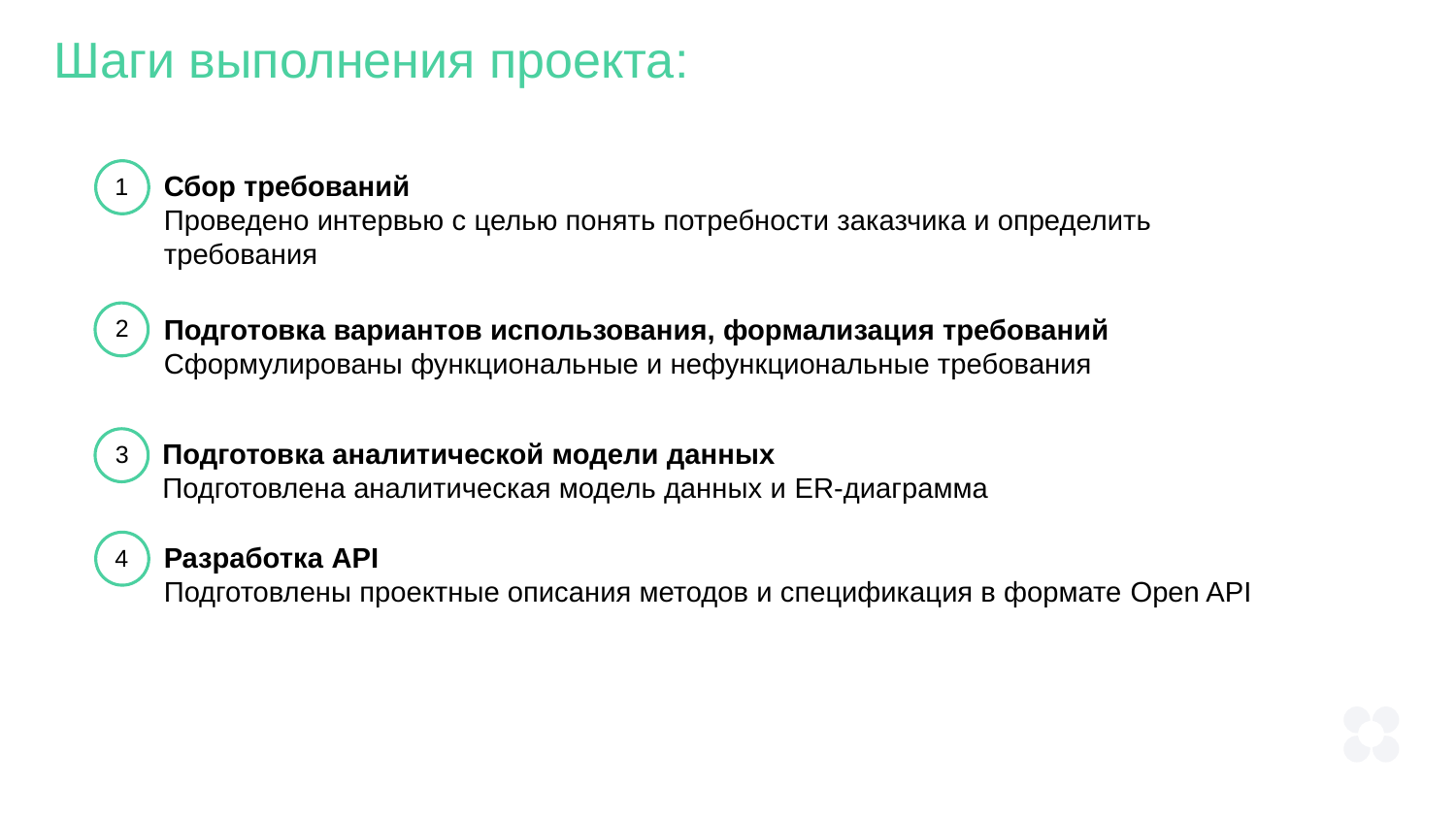

Шаги выполнения проекта:

1
Сбор требований
Проведено интервью с целью понять потребности заказчика и определить требования

2
Подготовка вариантов использования, формализация требований
Сформулированы функциональные и нефункциональные требования

3
Подготовка аналитической модели данных
Подготовлена аналитическая модель данных и ER-диаграмма

4
Разработка API
Подготовлены проектные описания методов и спецификация в формате Open API